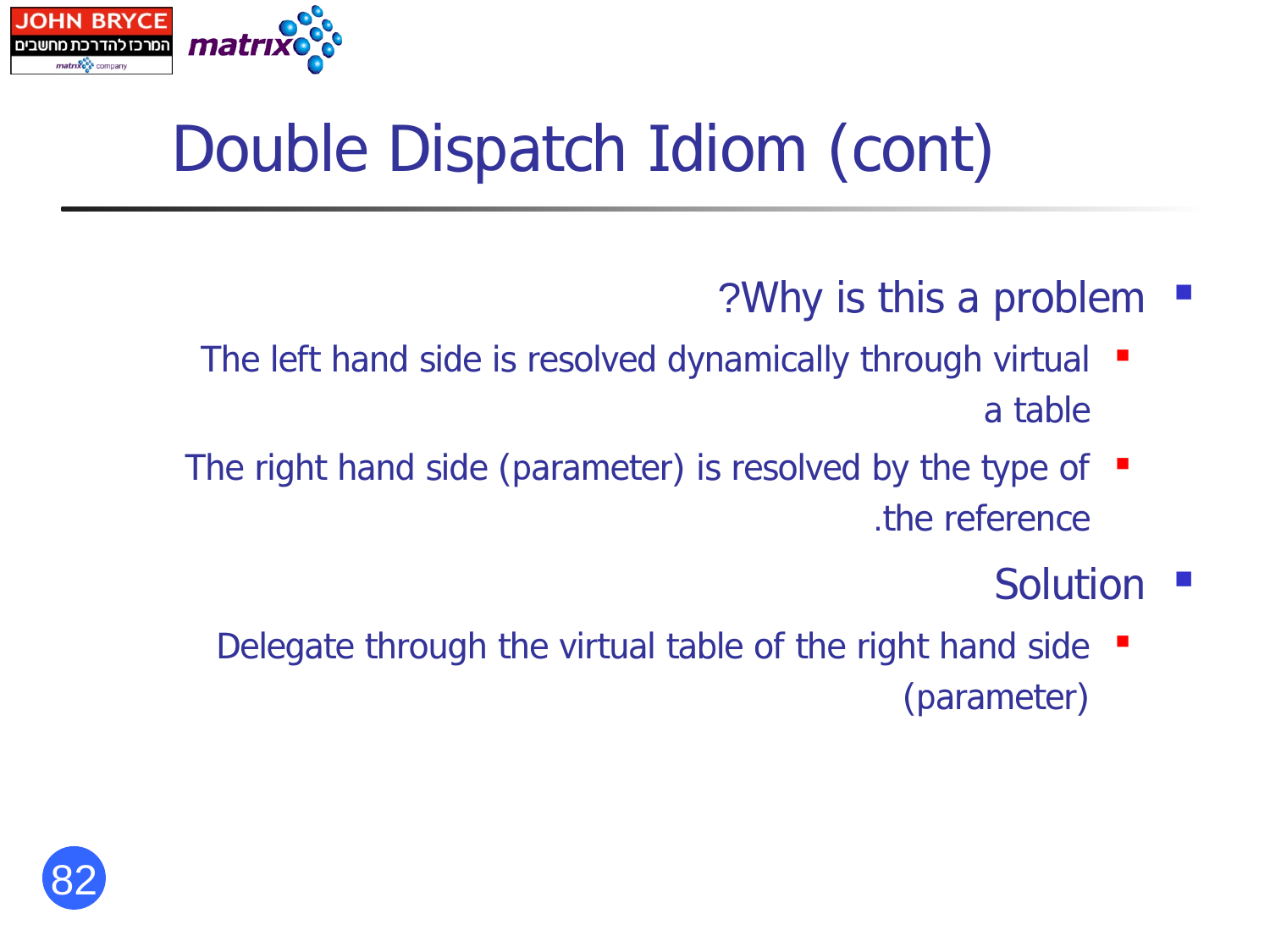

# Double Dispatch Idiom (cont)
Why is this a problem?
The left hand side is resolved dynamically through virtual a table
The right hand side (parameter) is resolved by the type of the reference.
Solution
Delegate through the virtual table of the right hand side (parameter)